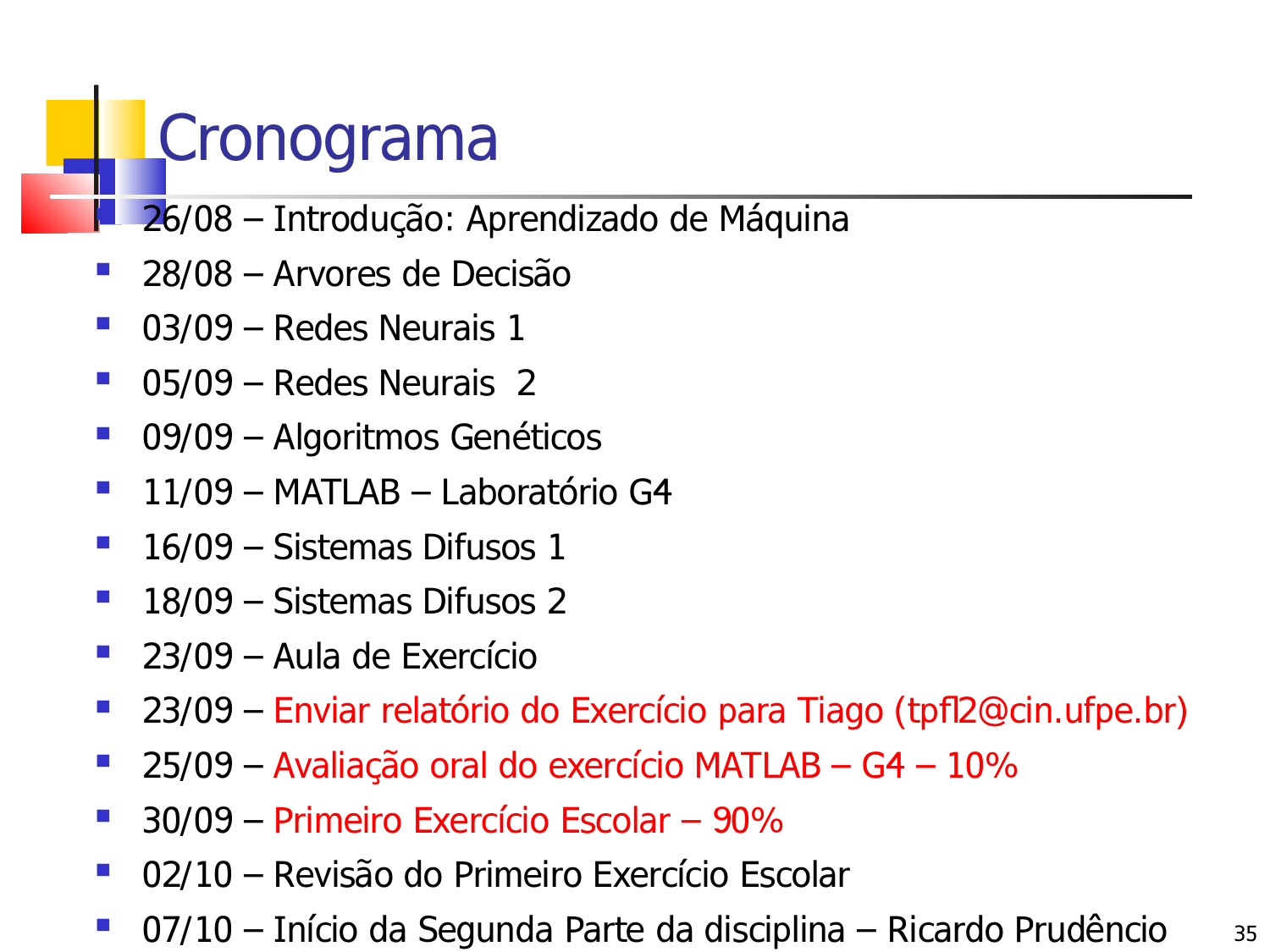

# Cronograma
26/08 – Introdução: Aprendizado de Máquina
28/08 – Arvores de Decisão
03/09 – Redes Neurais 1
05/09 – Redes Neurais  2
09/09 – Algoritmos Genéticos
11/09 – MATLAB – Laboratório G4
16/09 – Sistemas Difusos 1
18/09 – Sistemas Difusos 2
23/09 – Aula de Exercício
23/09 – Enviar relatório do Exercício para Tiago (tpfl2@cin.ufpe.br)
25/09 – Avaliação oral do exercício MATLAB – G4 – 10%
30/09 – Primeiro Exercício Escolar – 90%
02/10 – Revisão do Primeiro Exercício Escolar
07/10 – Início da Segunda Parte da disciplina – Ricardo Prudêncio